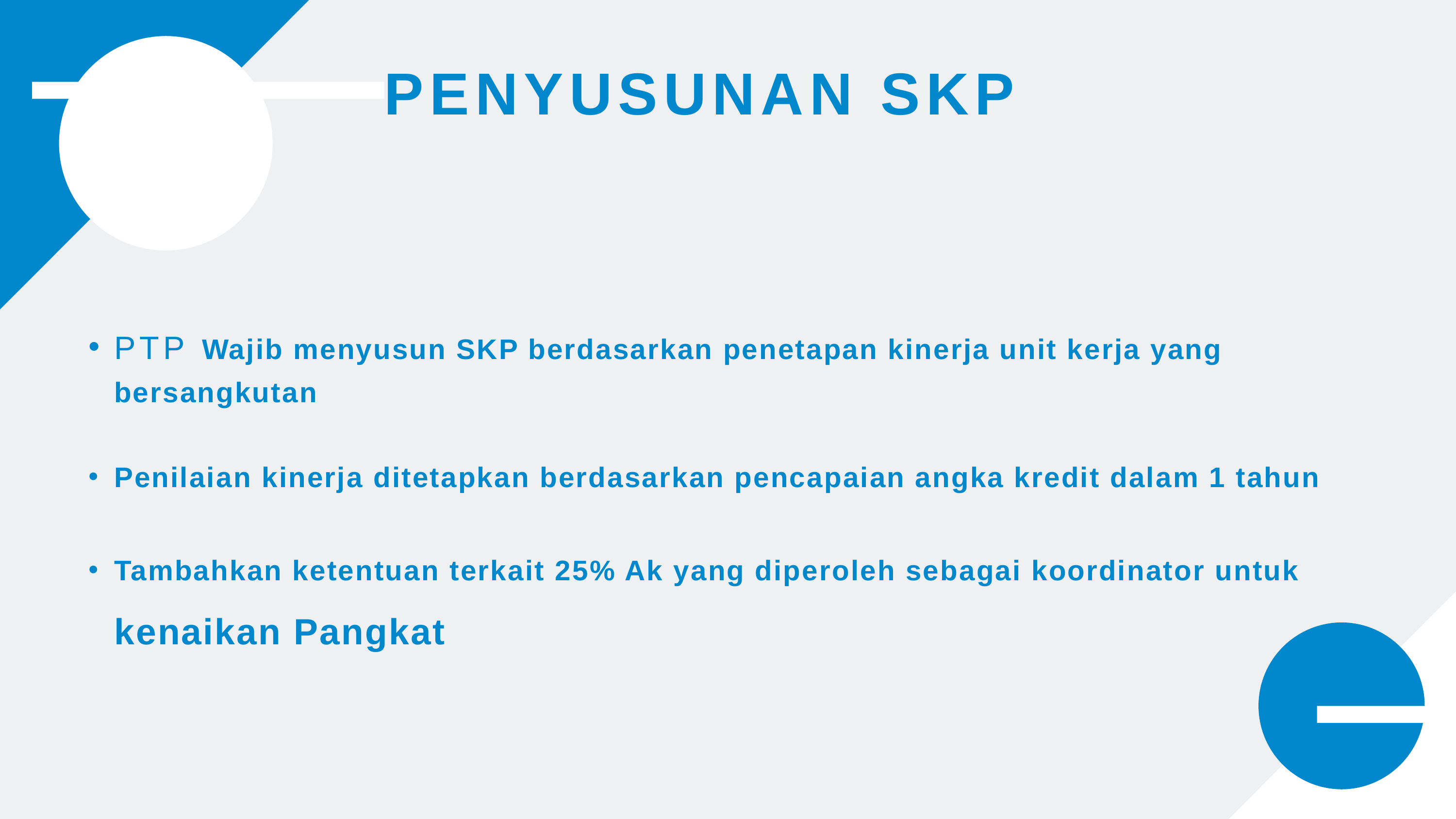

PENYUSUNAN SKP

PTP Wajib menyusun SKP berdasarkan penetapan kinerja unit kerja yang bersangkutan

Penilaian kinerja ditetapkan berdasarkan pencapaian angka kredit dalam 1 tahun

Tambahkan ketentuan terkait 25% Ak yang diperoleh sebagai koordinator untuk kenaikan Pangkat